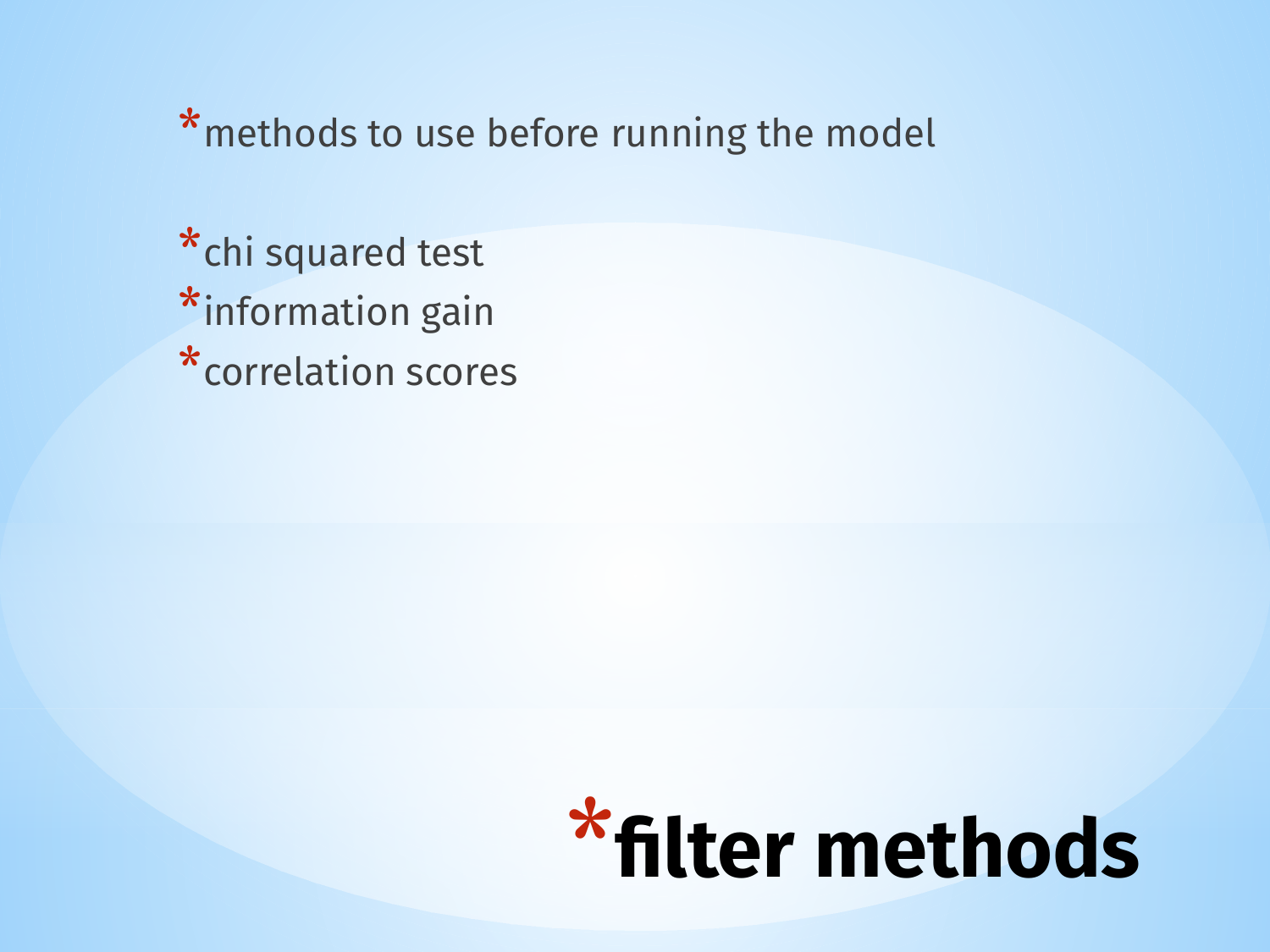

methods to use before running the model

chi squared test
information gain
correlation scores
# filter methods